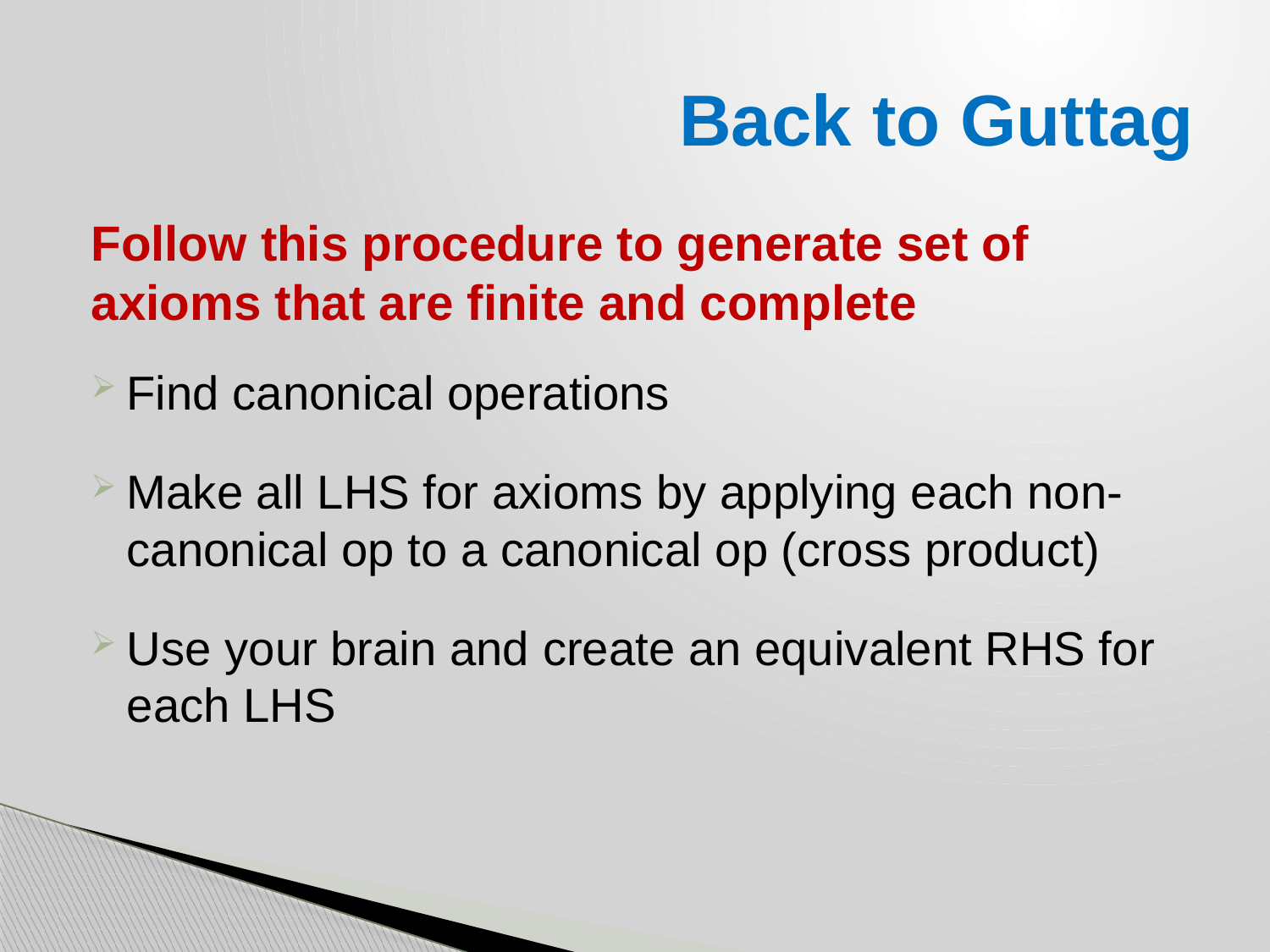

# Back to Guttag
Follow this procedure to generate set of axioms that are finite and complete
Find canonical operations
Make all LHS for axioms by applying each non-canonical op to a canonical op (cross product)
Use your brain and create an equivalent RHS for each LHS